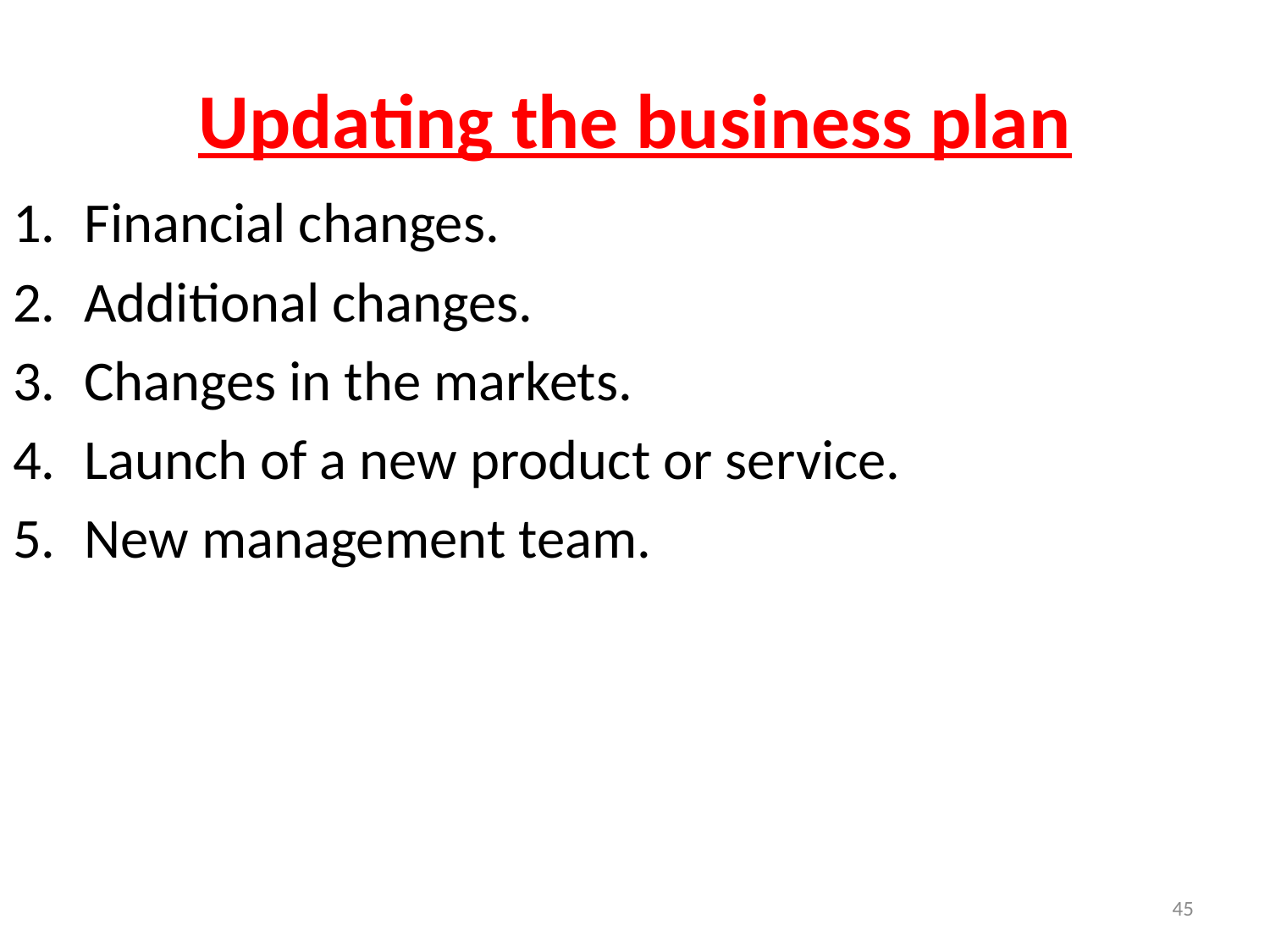

# Updating the business plan
Financial changes.
Additional changes.
Changes in the markets.
Launch of a new product or service.
New management team.
45